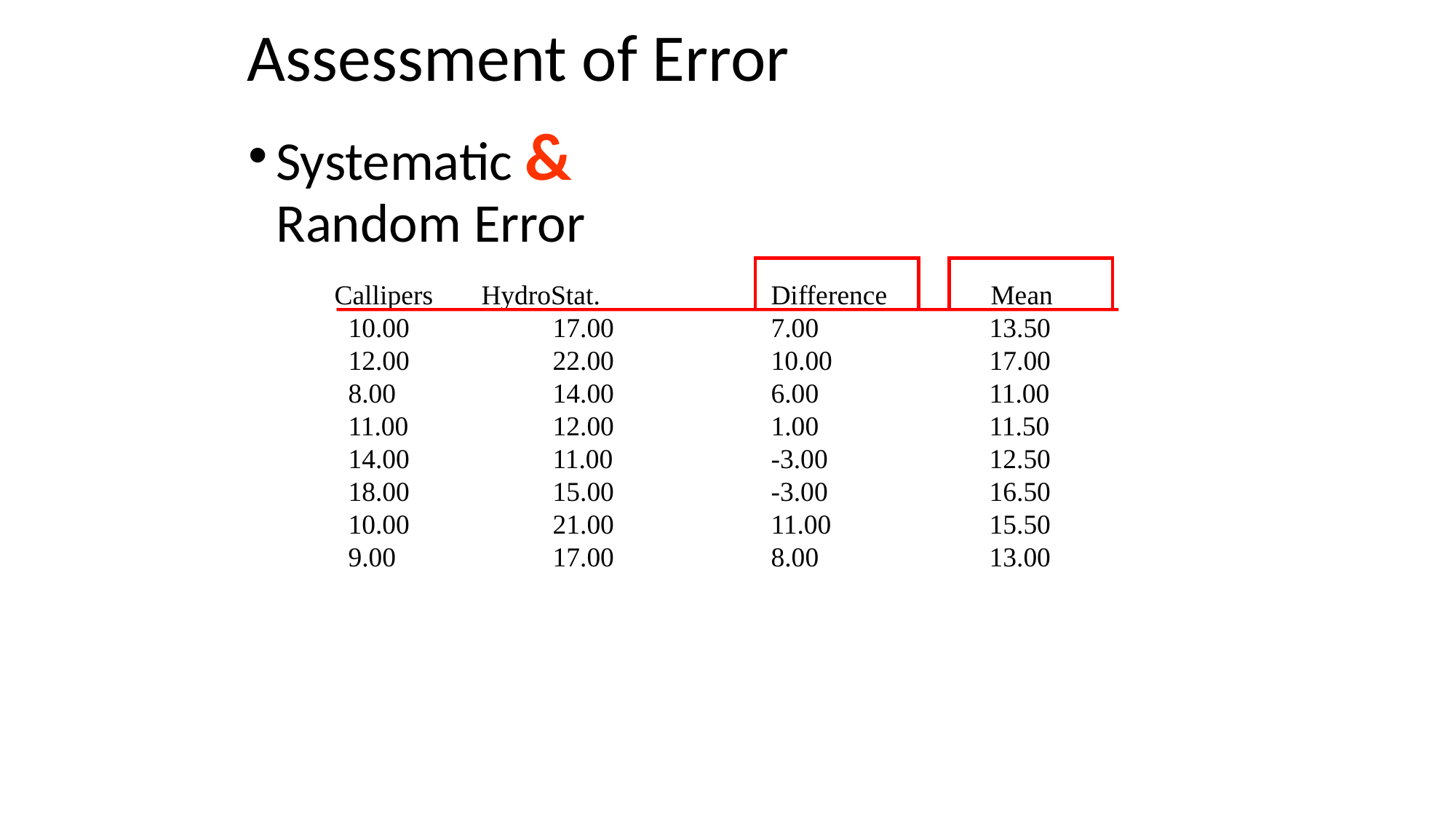

# Assessment of Error
Systematic & Random Error

Callipers       HydroStat.     	 	Difference               Mean
  10.00		17.00		7.00		13.50
  12.00		22.00		10.00		17.00
  8.00		14.00		6.00		11.00
  11.00		12.00		1.00		11.50
  14.00		11.00		-3.00		12.50
  18.00		15.00		-3.00		16.50
  10.00		21.00		11.00		15.50
  9.00		17.00		8.00		13.00